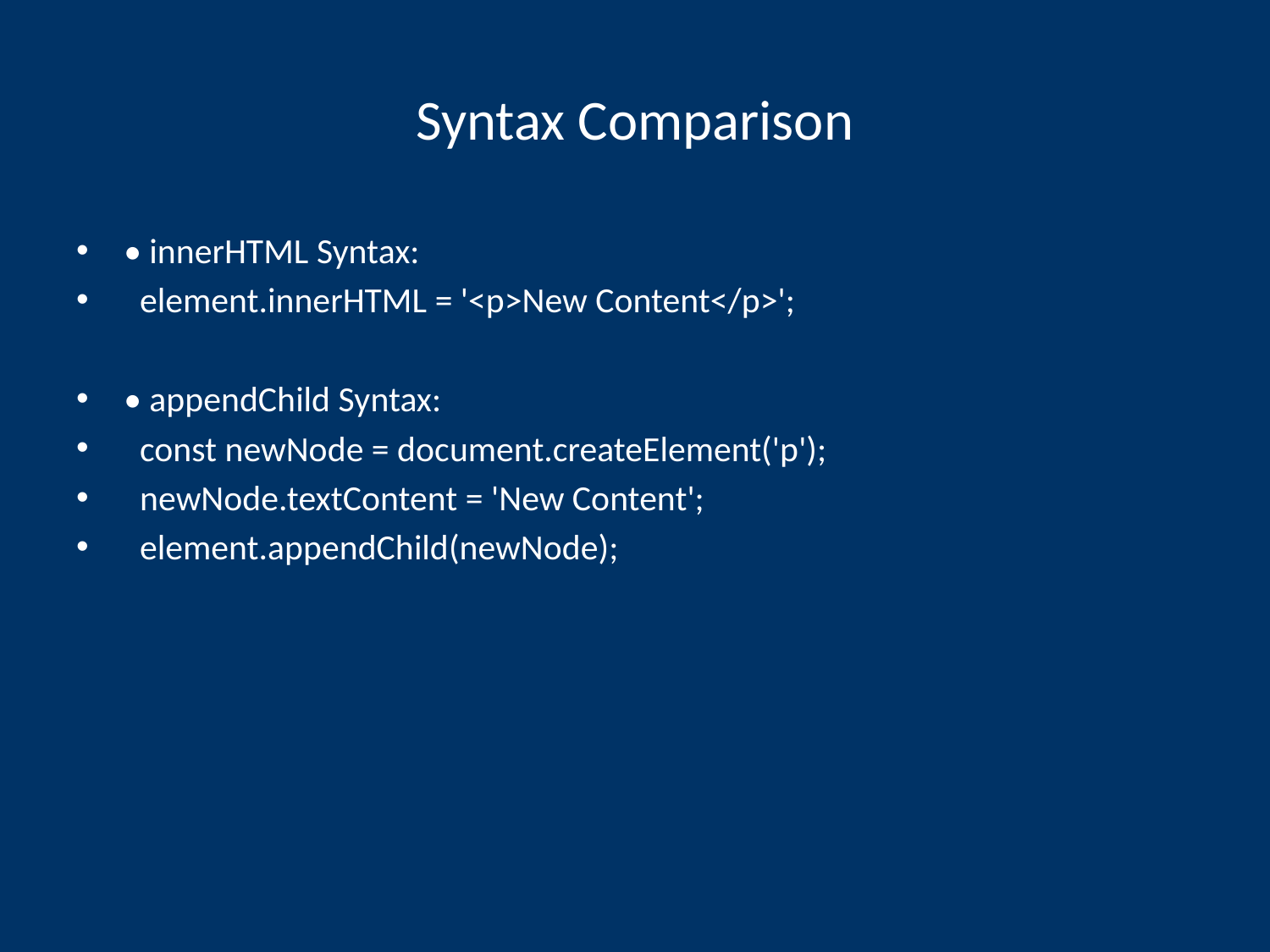

# Syntax Comparison
• innerHTML Syntax:
  element.innerHTML = '<p>New Content</p>';

• appendChild Syntax:
  const newNode = document.createElement('p');
  newNode.textContent = 'New Content';
  element.appendChild(newNode);